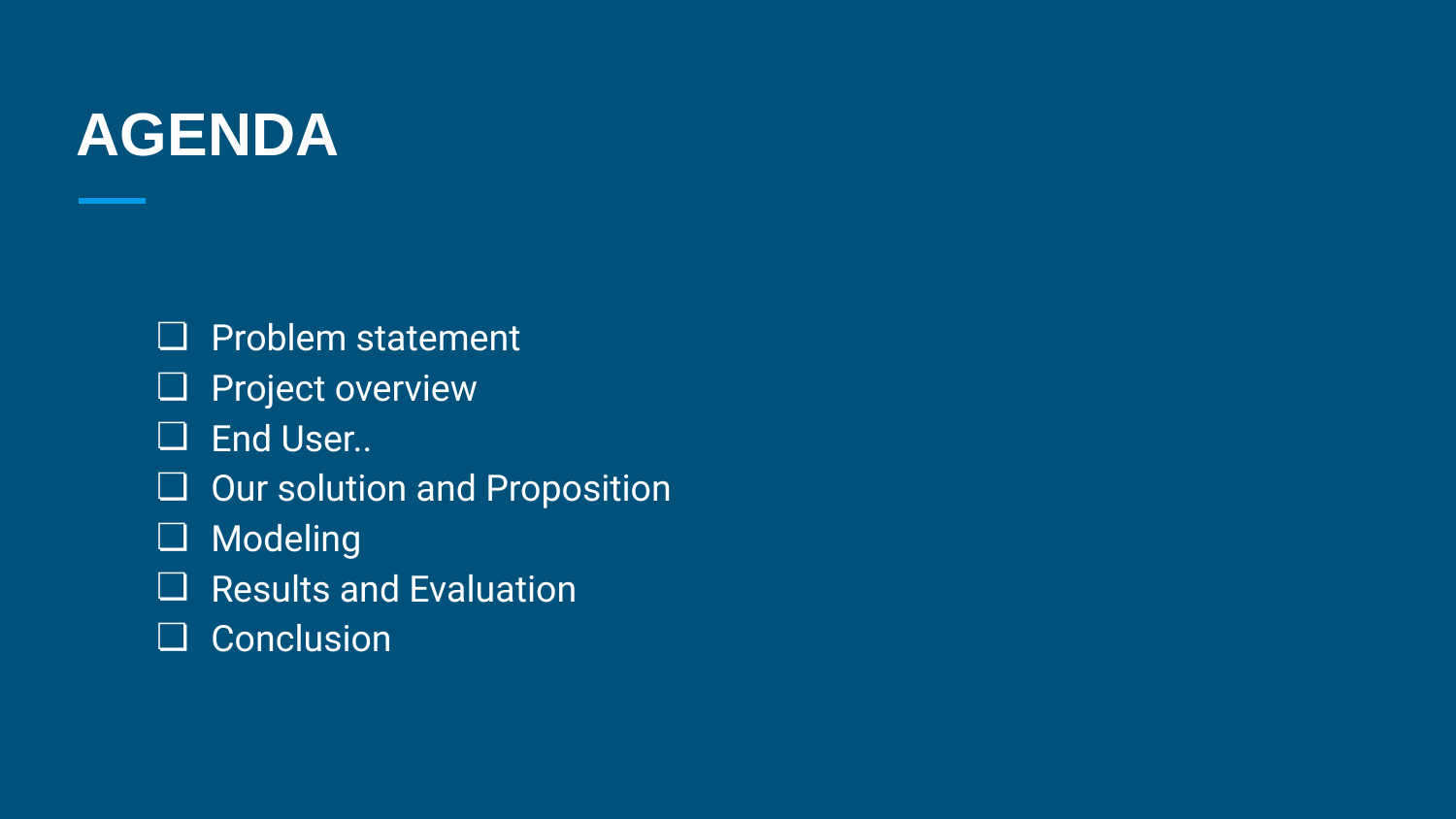

# AGENDA
Problem statement
Project overview
End User..
Our solution and Proposition
Modeling
Results and Evaluation
Conclusion